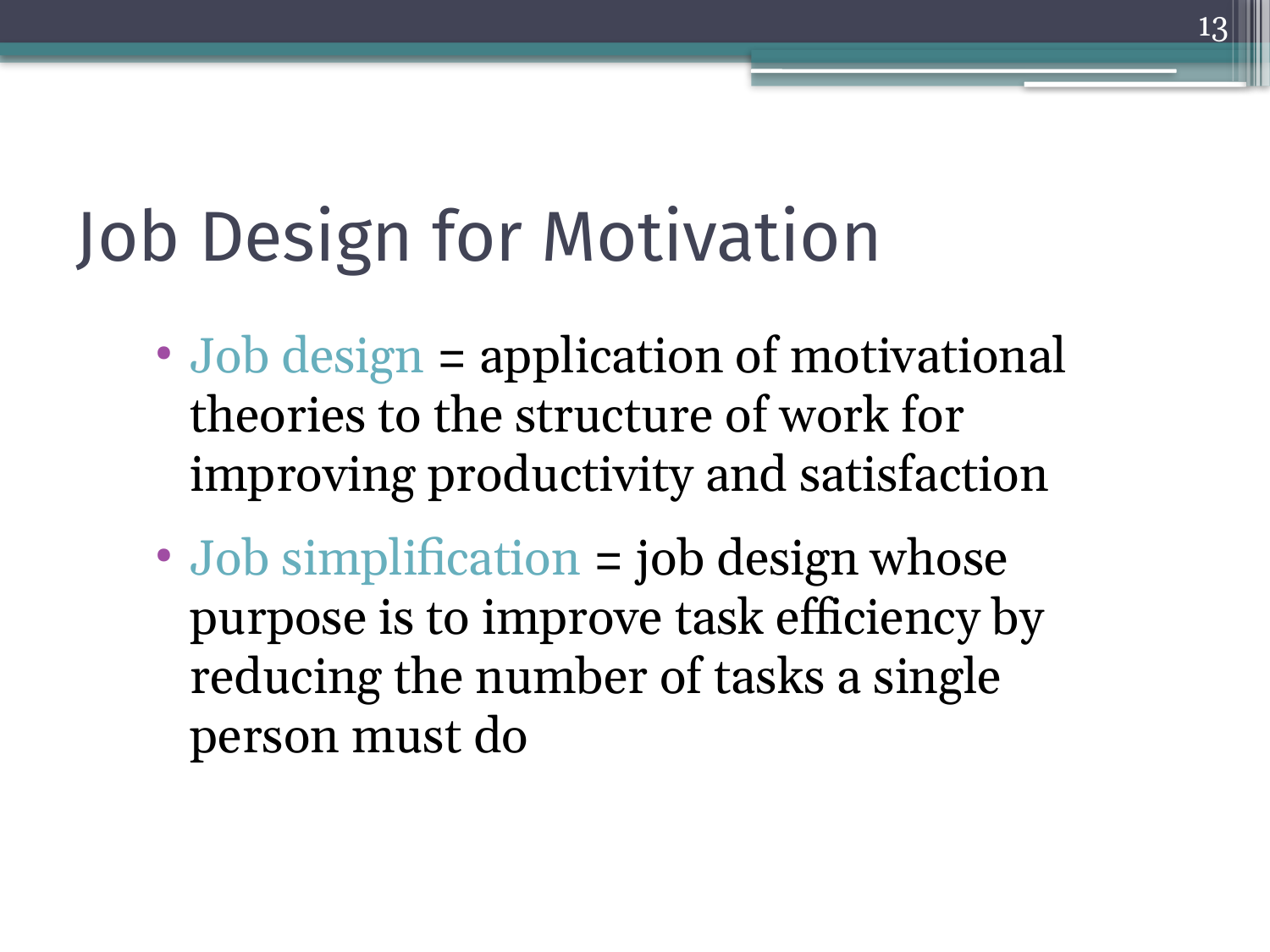

0
13
# Job Design for Motivation
Job design = application of motivational theories to the structure of work for improving productivity and satisfaction
Job simplification = job design whose purpose is to improve task efficiency by reducing the number of tasks a single person must do